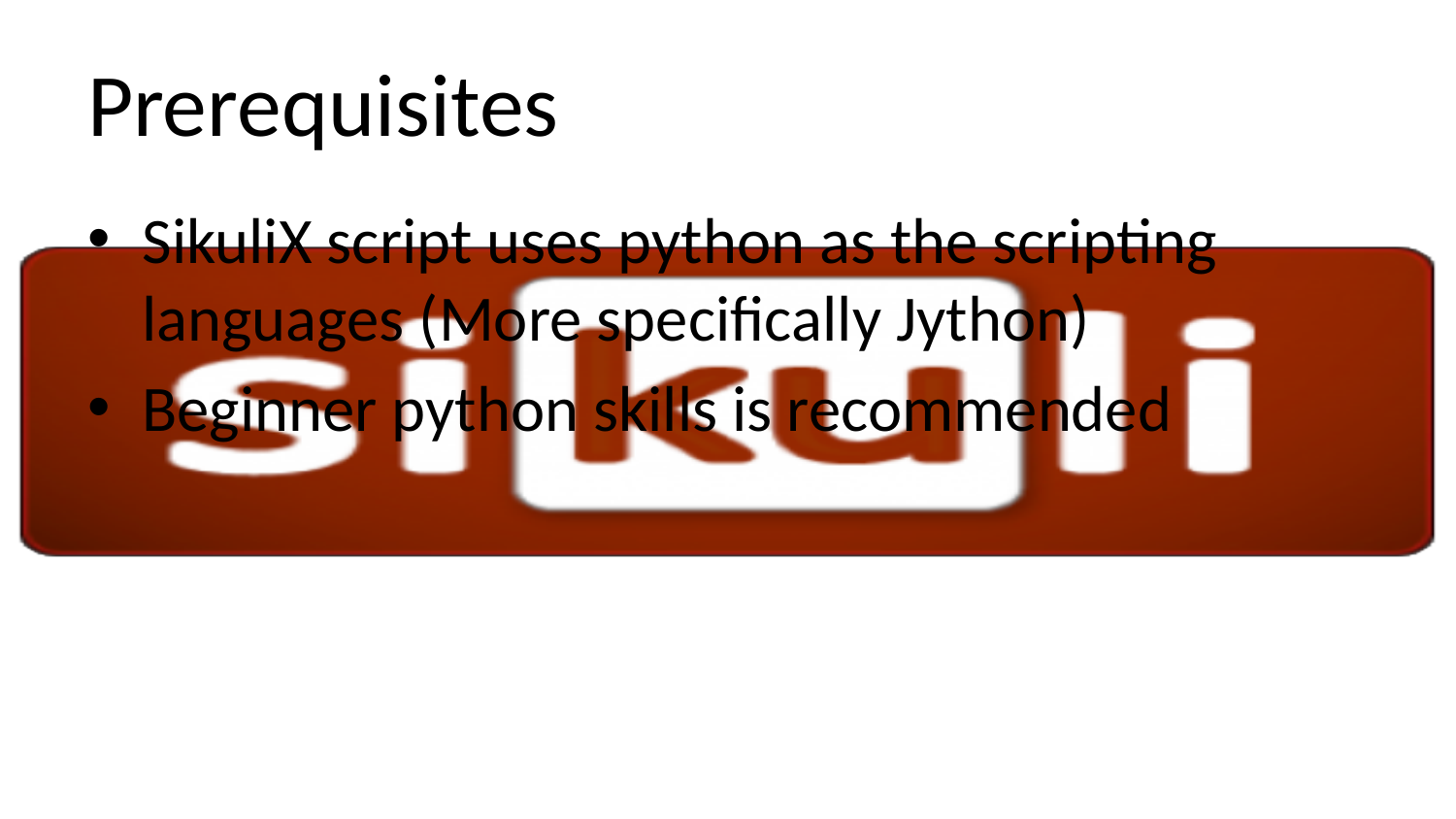

# Prerequisites
SikuliX script uses python as the scripting languages (More specifically Jython)
Beginner python skills is recommended